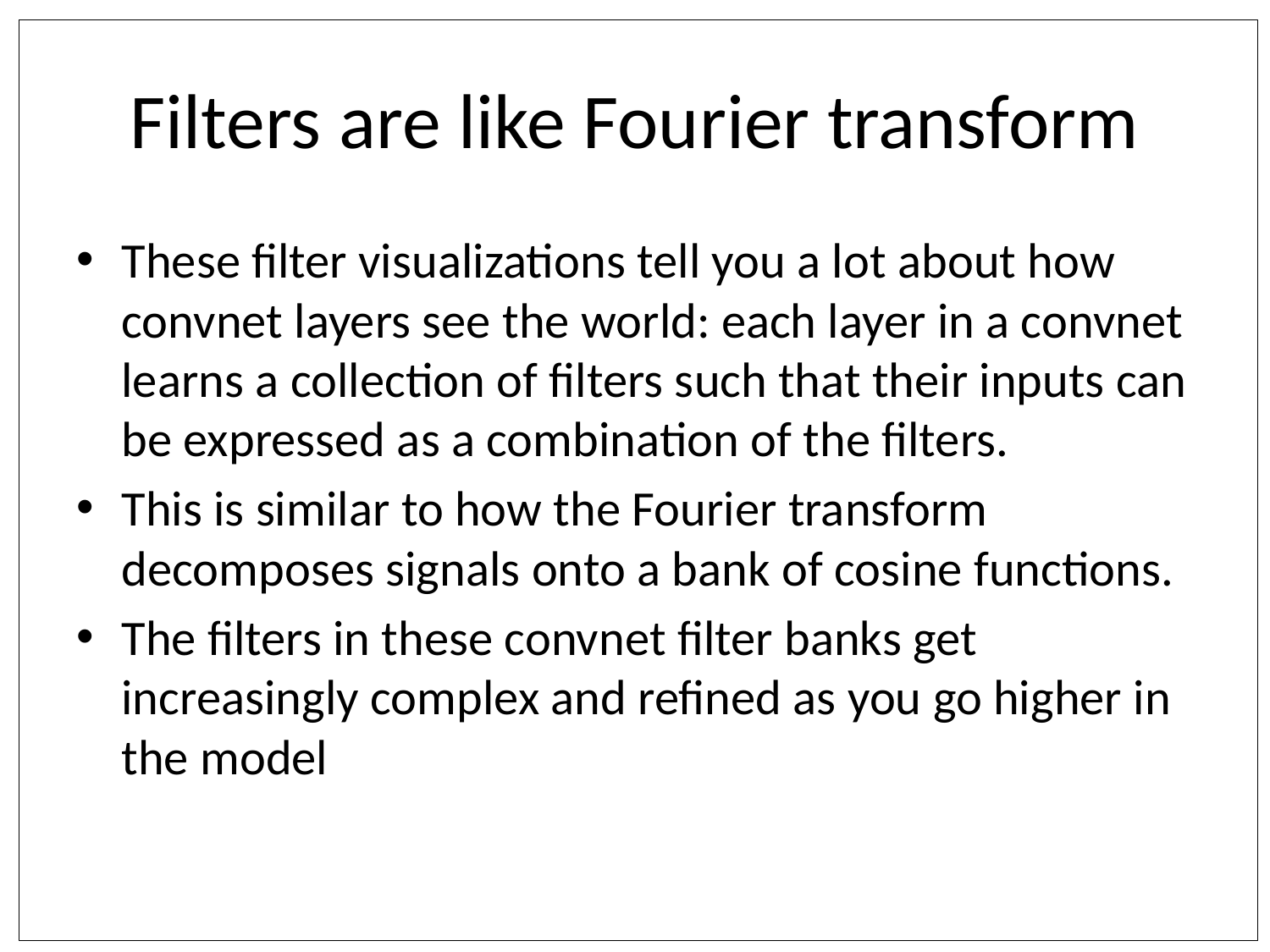

# Filters are like Fourier transform
These filter visualizations tell you a lot about how convnet layers see the world: each layer in a convnet learns a collection of filters such that their inputs can be expressed as a combination of the filters.
This is similar to how the Fourier transform decomposes signals onto a bank of cosine functions.
The filters in these convnet filter banks get increasingly complex and refined as you go higher in the model